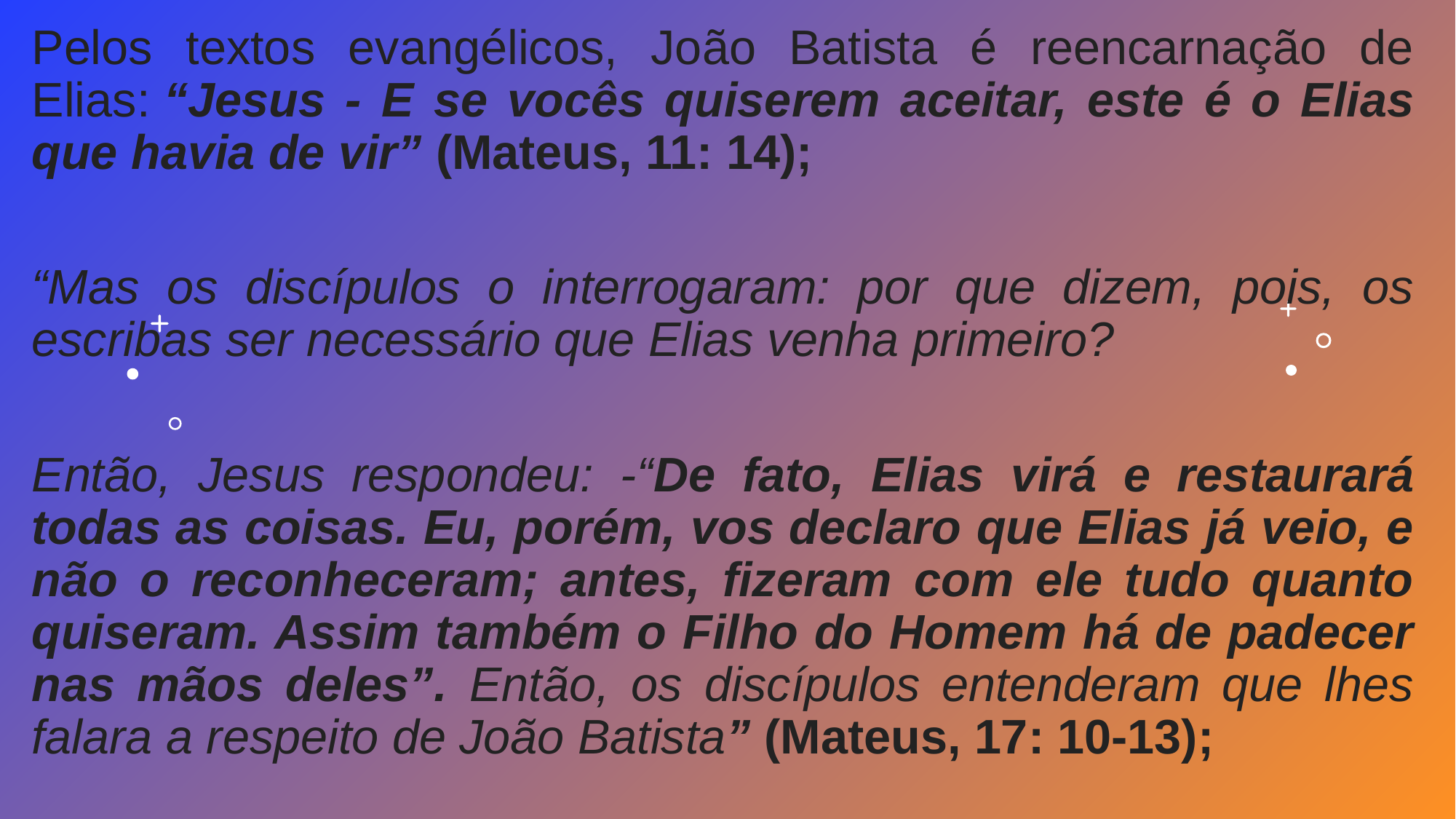

Pelos textos evangélicos, João Batista é reencarnação de Elias: “Jesus - E se vocês quiserem aceitar, este é o Elias que havia de vir” (Mateus, 11: 14);

“Mas os discípulos o interrogaram: por que dizem, pois, os escribas ser necessário que Elias venha primeiro?

Então, Jesus respondeu: -“De fato, Elias virá e restaurará todas as coisas. Eu, porém, vos declaro que Elias já veio, e não o reconheceram; antes, fizeram com ele tudo quanto quiseram. Assim também o Filho do Homem há de padecer nas mãos deles”. Então, os discípulos entenderam que lhes falara a respeito de João Batista” (Mateus, 17: 10-13);